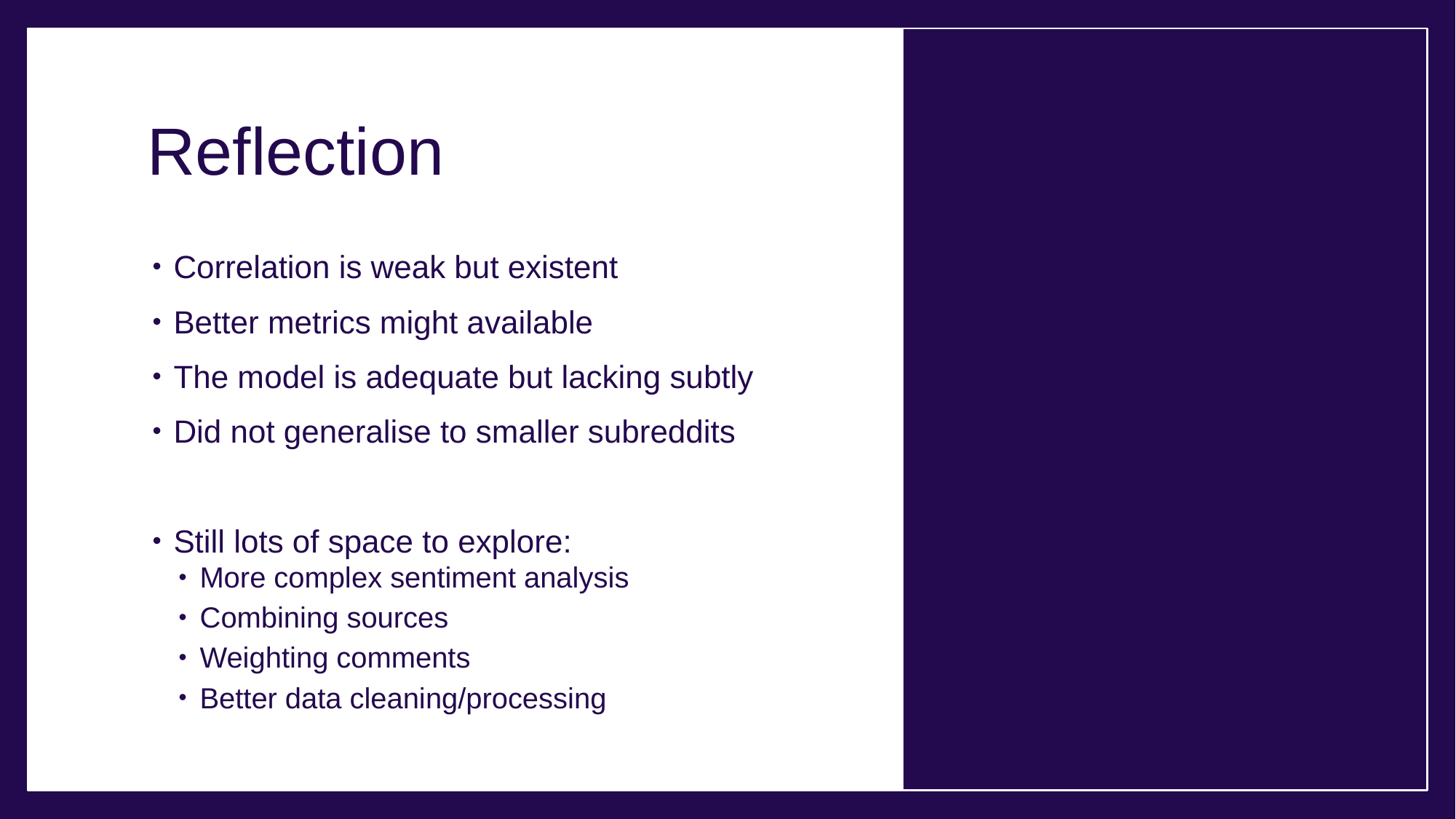

# Reflection
Correlation is weak but existent
Better metrics might available
The model is adequate but lacking subtly
Did not generalise to smaller subreddits

Still lots of space to explore:
More complex sentiment analysis
Combining sources
Weighting comments
Better data cleaning/processing